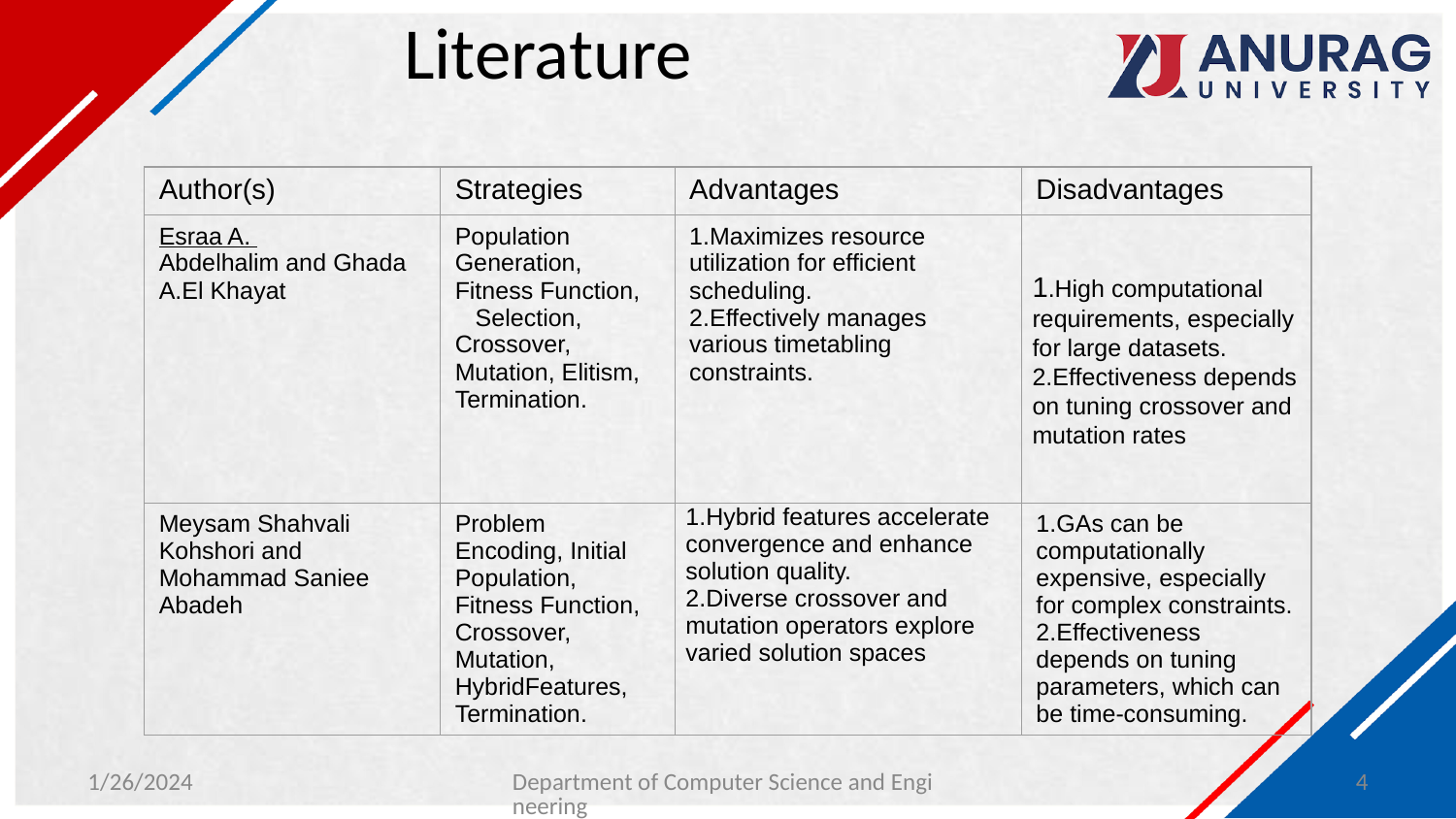

# Literature
| Author(s) | Strategies | Advantages | Disadvantages |
| --- | --- | --- | --- |
| Esraa A. Abdelhalim and Ghada A.El Khayat | Population Generation, Fitness Function, Selection, Crossover, Mutation, Elitism, Termination. | 1.Maximizes resource utilization for efficient scheduling. 2.Effectively manages various timetabling constraints. | 1.High computational requirements, especially for large datasets. 2.Effectiveness depends on tuning crossover and mutation rates |
| Meysam Shahvali Kohshori and Mohammad Saniee Abadeh | Problem Encoding, Initial Population, Fitness Function, Crossover, Mutation, HybridFeatures, Termination. | 1.Hybrid features accelerate convergence and enhance solution quality. 2.Diverse crossover and mutation operators explore varied solution spaces | 1.GAs can be computationally expensive, especially for complex constraints. 2.Effectiveness depends on tuning parameters, which can be time-consuming. |

1/26/2024
Department of Computer Science and Engineering
4